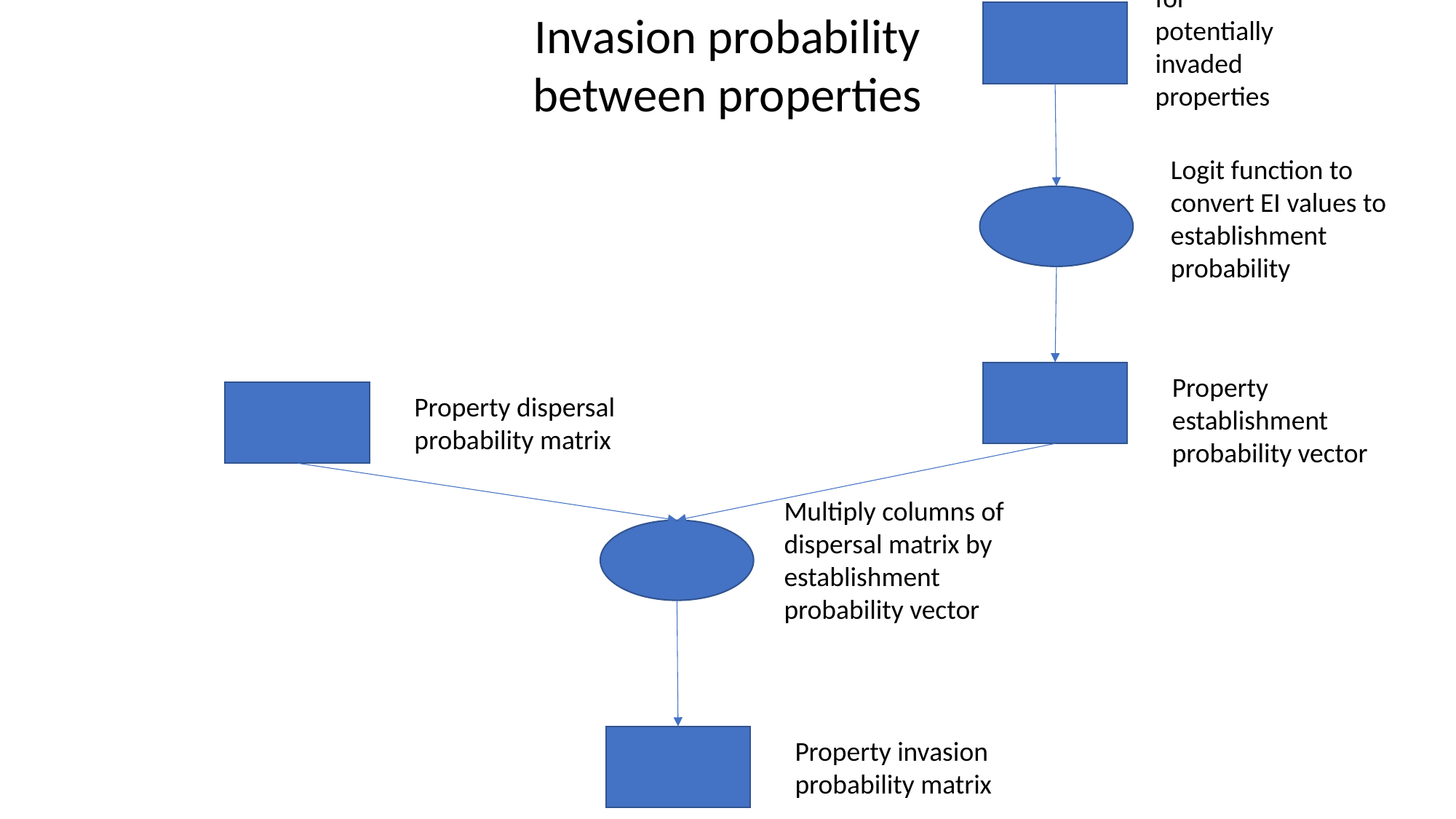

Invasion probability between properties
EI values for potentially invaded properties

Logit function to convert EI values to establishment probability

Property establishment probability vector

Property dispersal probability matrix
Multiply columns of dispersal matrix by establishment probability vector

Property invasion probability matrix